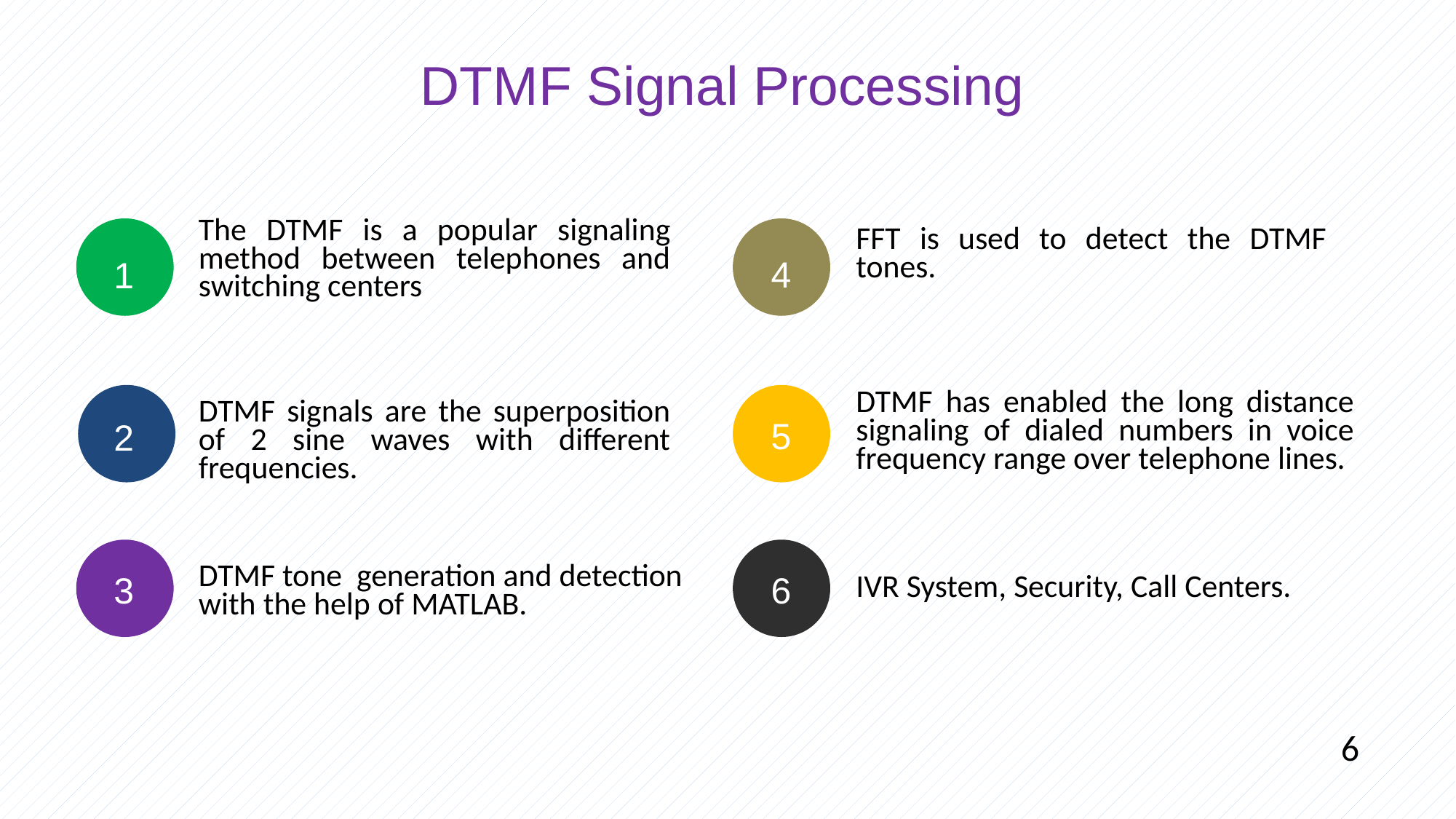

DTMF Signal Processing

The DTMF is a popular signaling method between telephones and switching centers

FFT is used to detect the DTMF tones.
4
1

DTMF has enabled the long distance signaling of dialed numbers in voice frequency range over telephone lines.
5
DTMF signals are the superposition of 2 sine waves with different frequencies.
2

6
3
DTMF tone  generation and detection with the help of MATLAB.
IVR System, Security, Call Centers.
6